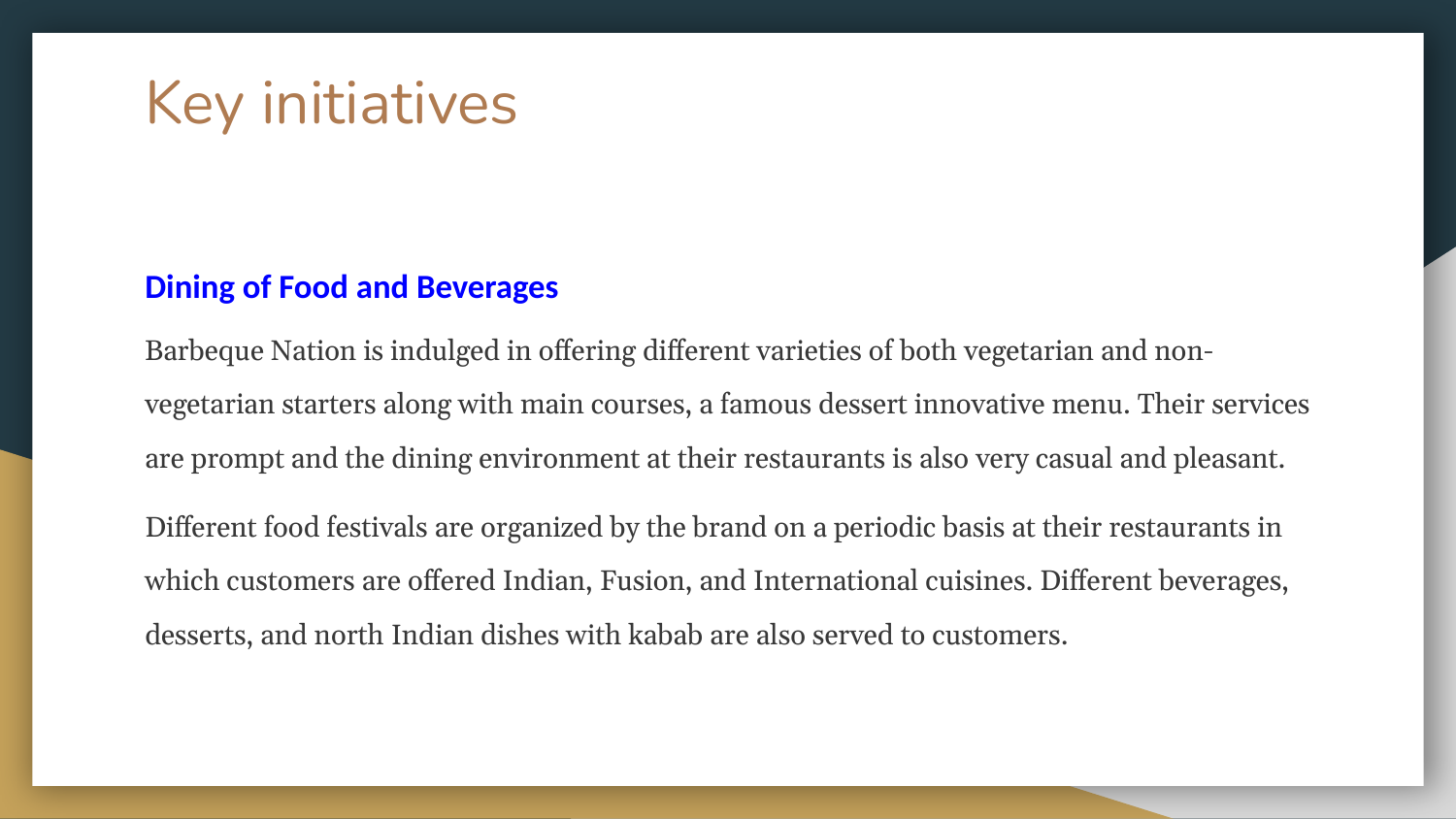

# Key initiatives
Dining of Food and Beverages
Barbeque Nation is indulged in offering different varieties of both vegetarian and non-vegetarian starters along with main courses, a famous dessert innovative menu. Their services are prompt and the dining environment at their restaurants is also very casual and pleasant.
Different food festivals are organized by the brand on a periodic basis at their restaurants in which customers are offered Indian, Fusion, and International cuisines. Different beverages, desserts, and north Indian dishes with kabab are also served to customers.